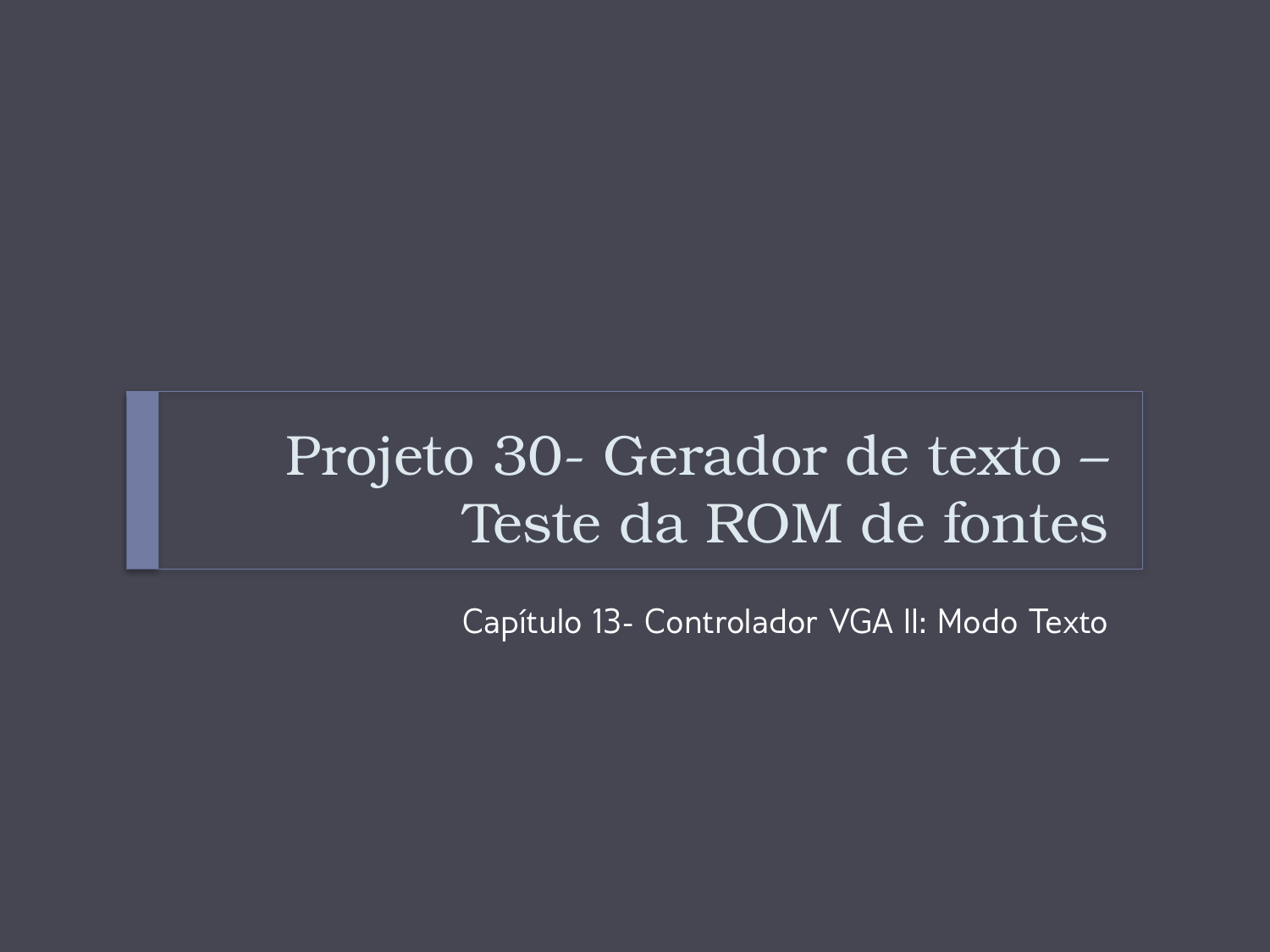

# Projeto 30- Gerador de texto – Teste da ROM de fontes
Capítulo 13- Controlador VGA II: Modo Texto